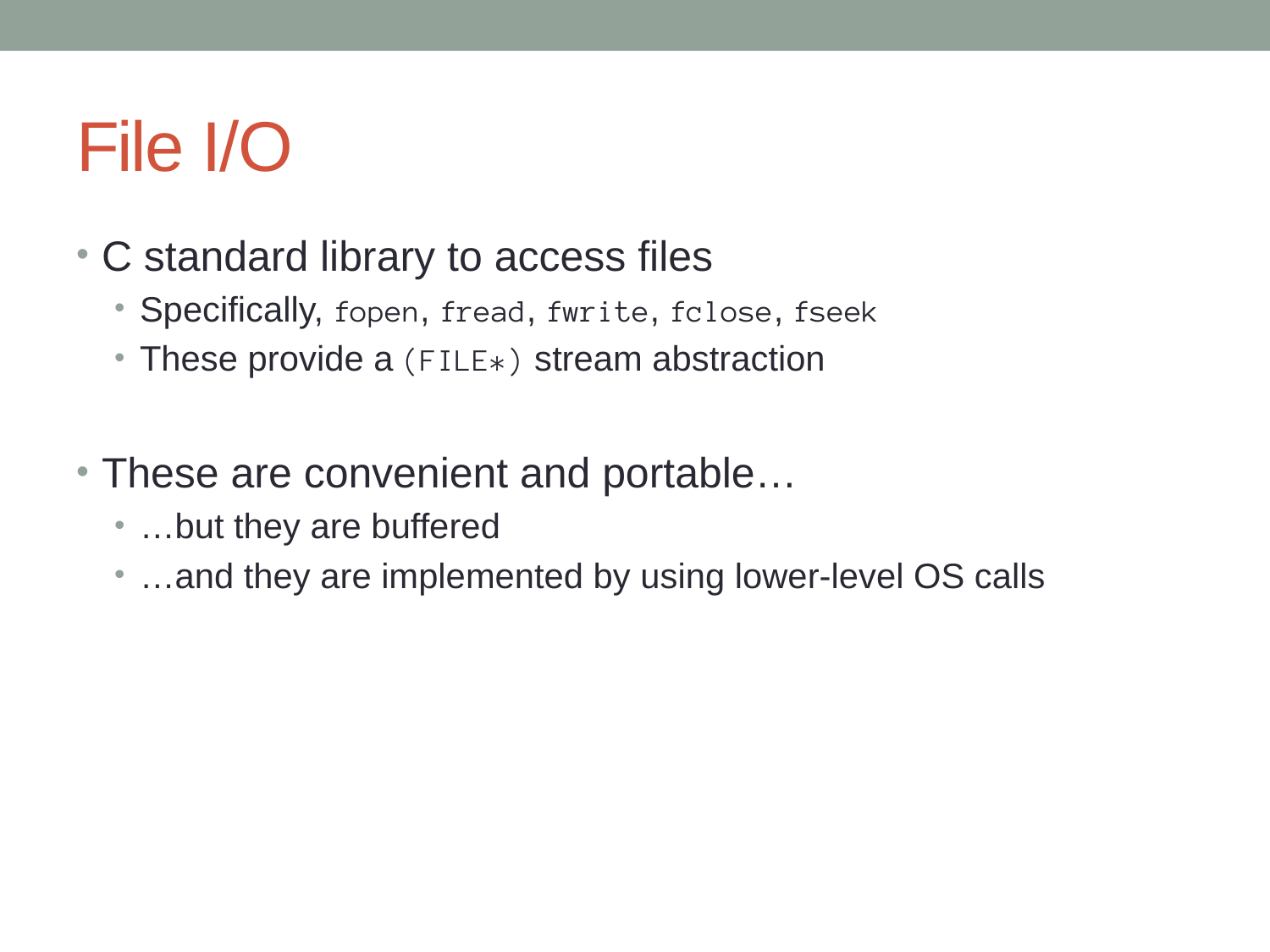

# File I/O
C standard library to access files
Specifically, fopen, fread, fwrite, fclose, fseek
These provide a (FILE*) stream abstraction

These are convenient and portable…
…but they are buffered
…and they are implemented by using lower-level OS calls